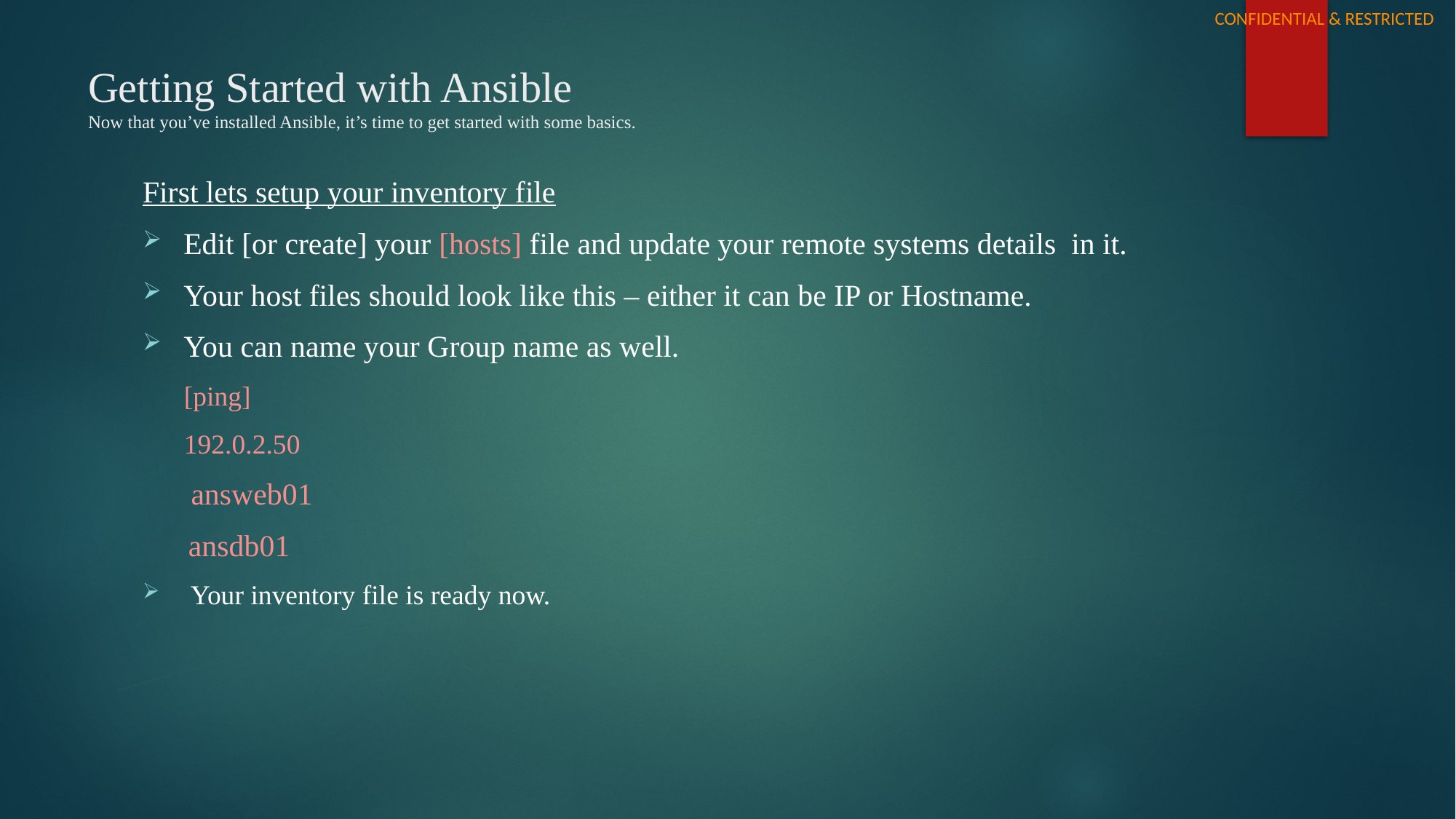

# Getting Started with Ansible Now that you’ve installed Ansible, it’s time to get started with some basics.
First lets setup your inventory file
Edit [or create] your [hosts] file and update your remote systems details  in it.
Your host files should look like this – either it can be IP or Hostname.
You can name your Group name as well.
      [ping]
      192.0.2.50
       answeb01
      ansdb01
 Your inventory file is ready now.